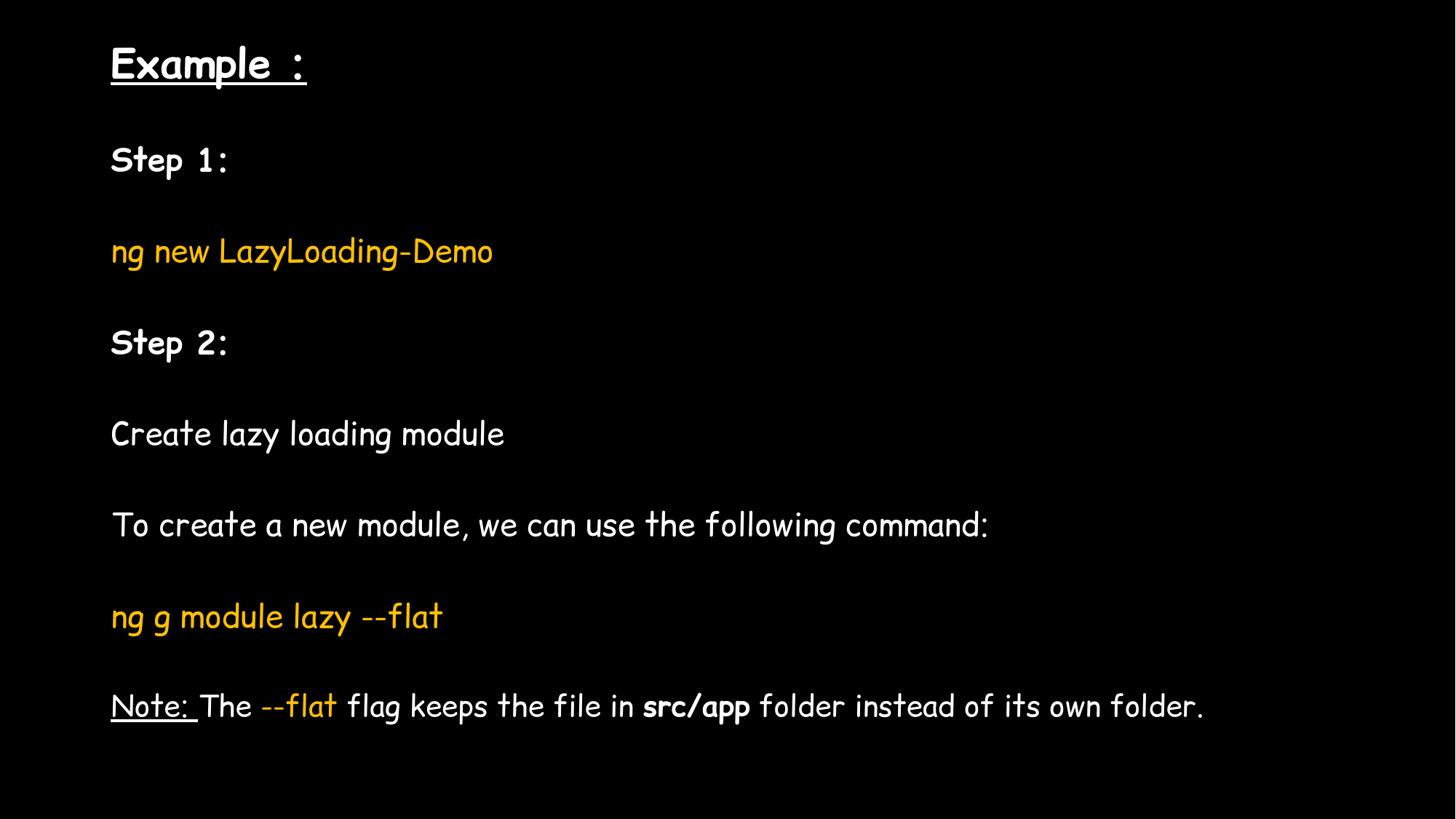

Example :

Step 1:

ng new LazyLoading-Demo

Step 2:

Create lazy loading module

To create a new module, we can use the following command:

ng g module lazy --flat

Note: The --flat flag keeps the file in src/app folder instead of its own folder.